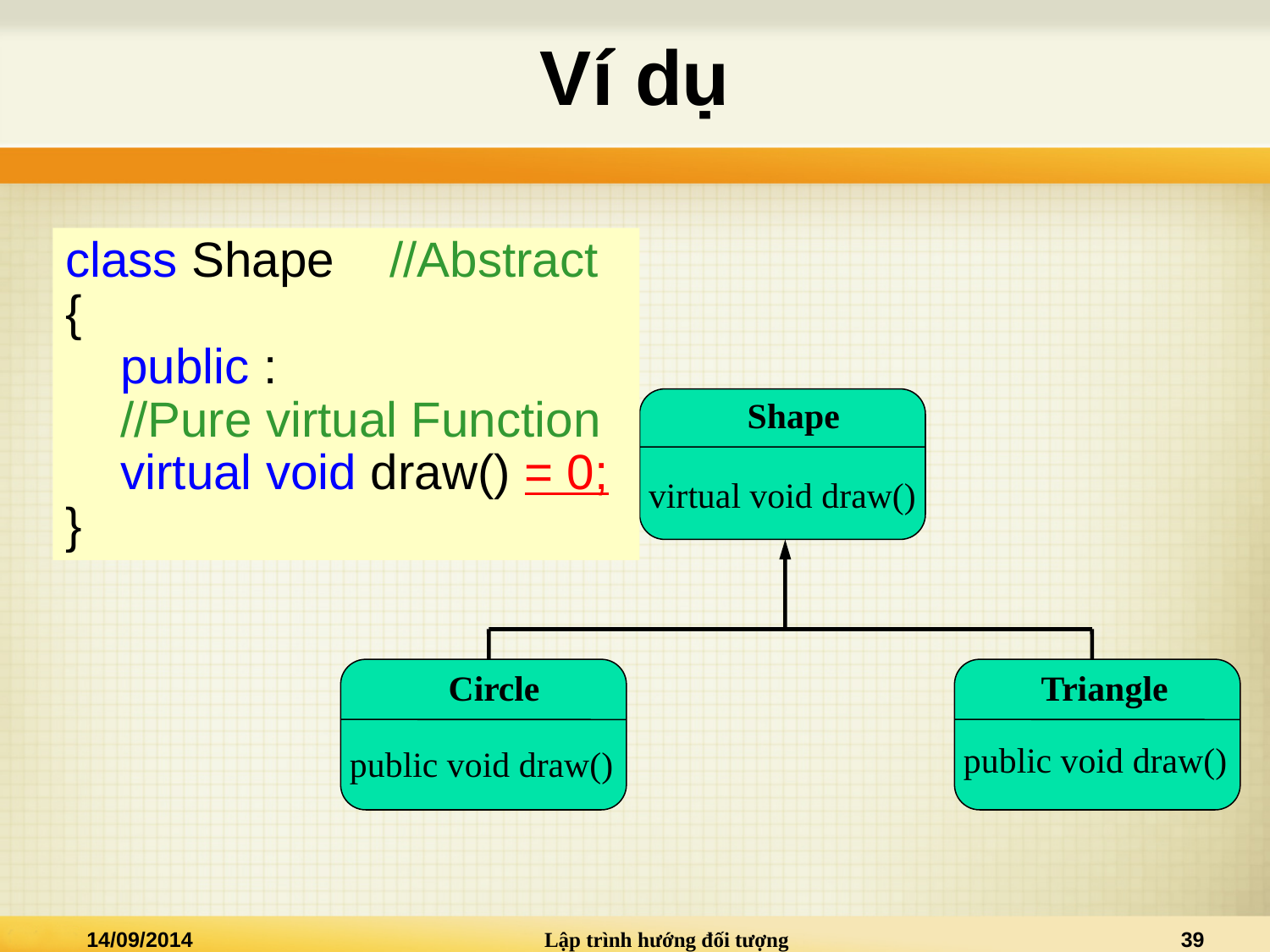

# Ví dụ
class Shape    //Abstract
{
    public :
    //Pure virtual Function
    virtual void draw() = 0;
}
Shape

 virtual void draw()

Circle

Triangle

 public void draw()
 public void draw()
14/09/2014
Lập trình hướng đối tượng
39